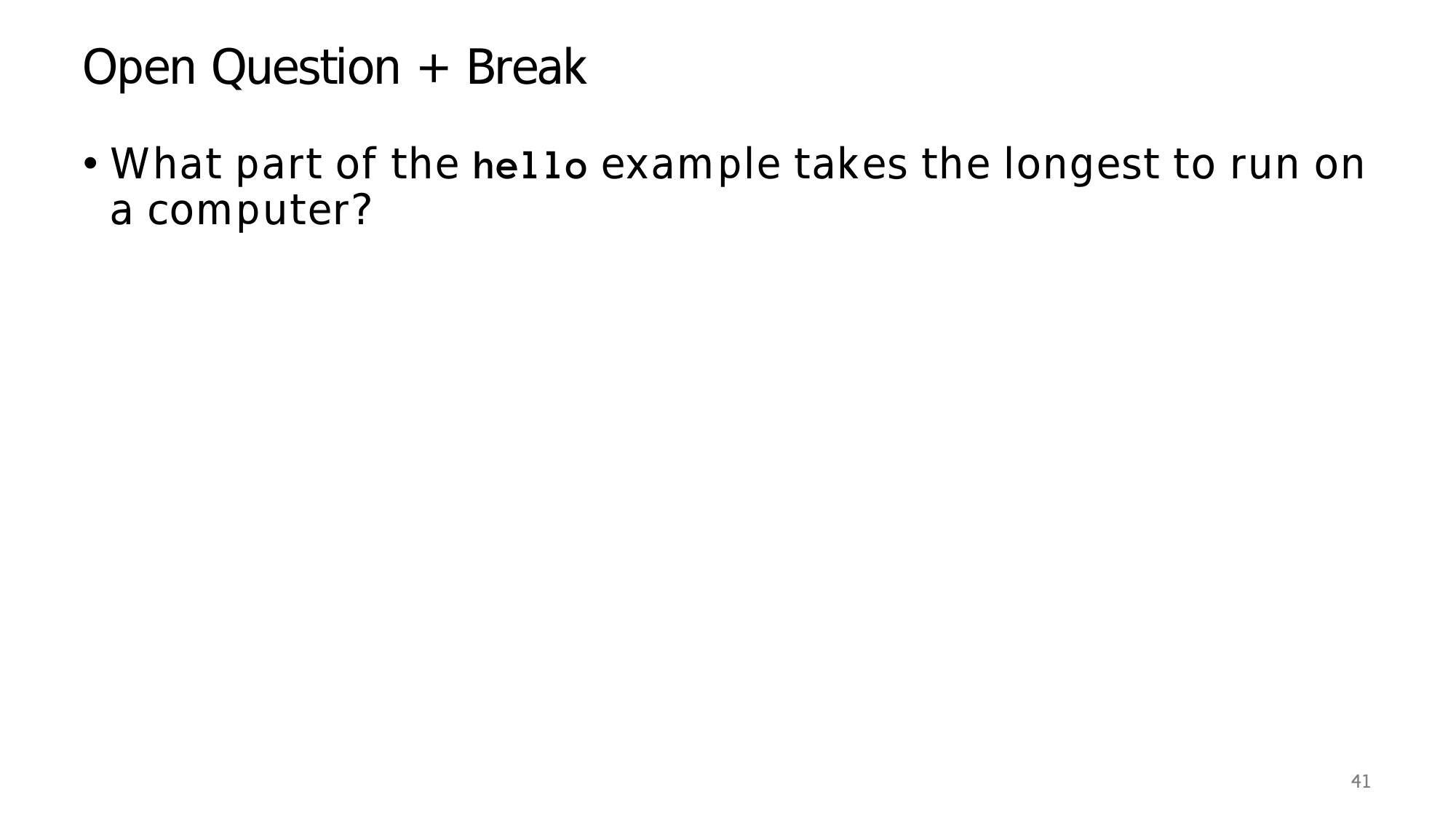

# Open Question + Break
What part of the hello example takes the longest to run on a computer?
41